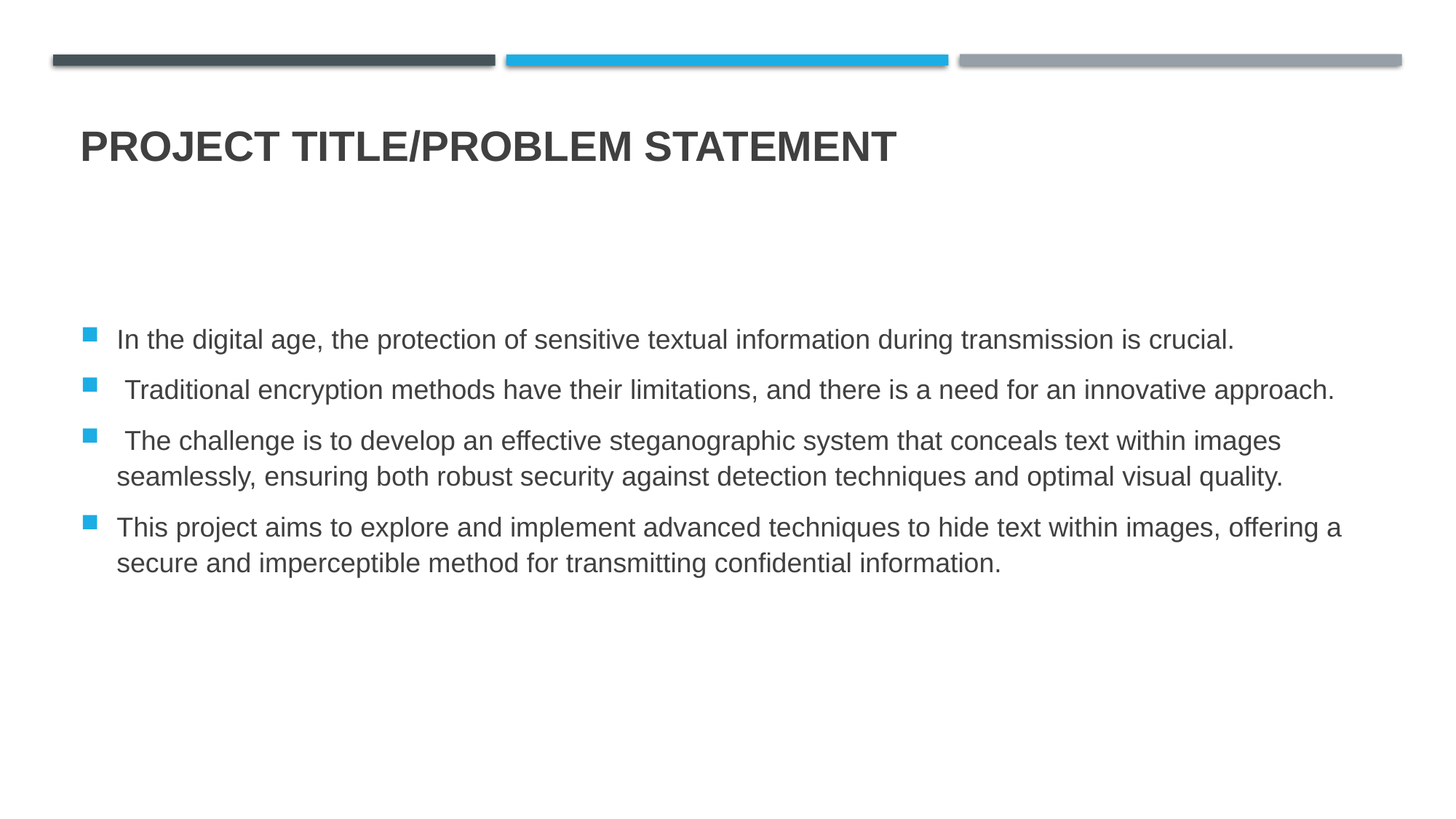

# PROJECT TITLE/Problem Statement
In the digital age, the protection of sensitive textual information during transmission is crucial.
 Traditional encryption methods have their limitations, and there is a need for an innovative approach.
 The challenge is to develop an effective steganographic system that conceals text within images seamlessly, ensuring both robust security against detection techniques and optimal visual quality.
This project aims to explore and implement advanced techniques to hide text within images, offering a secure and imperceptible method for transmitting confidential information.